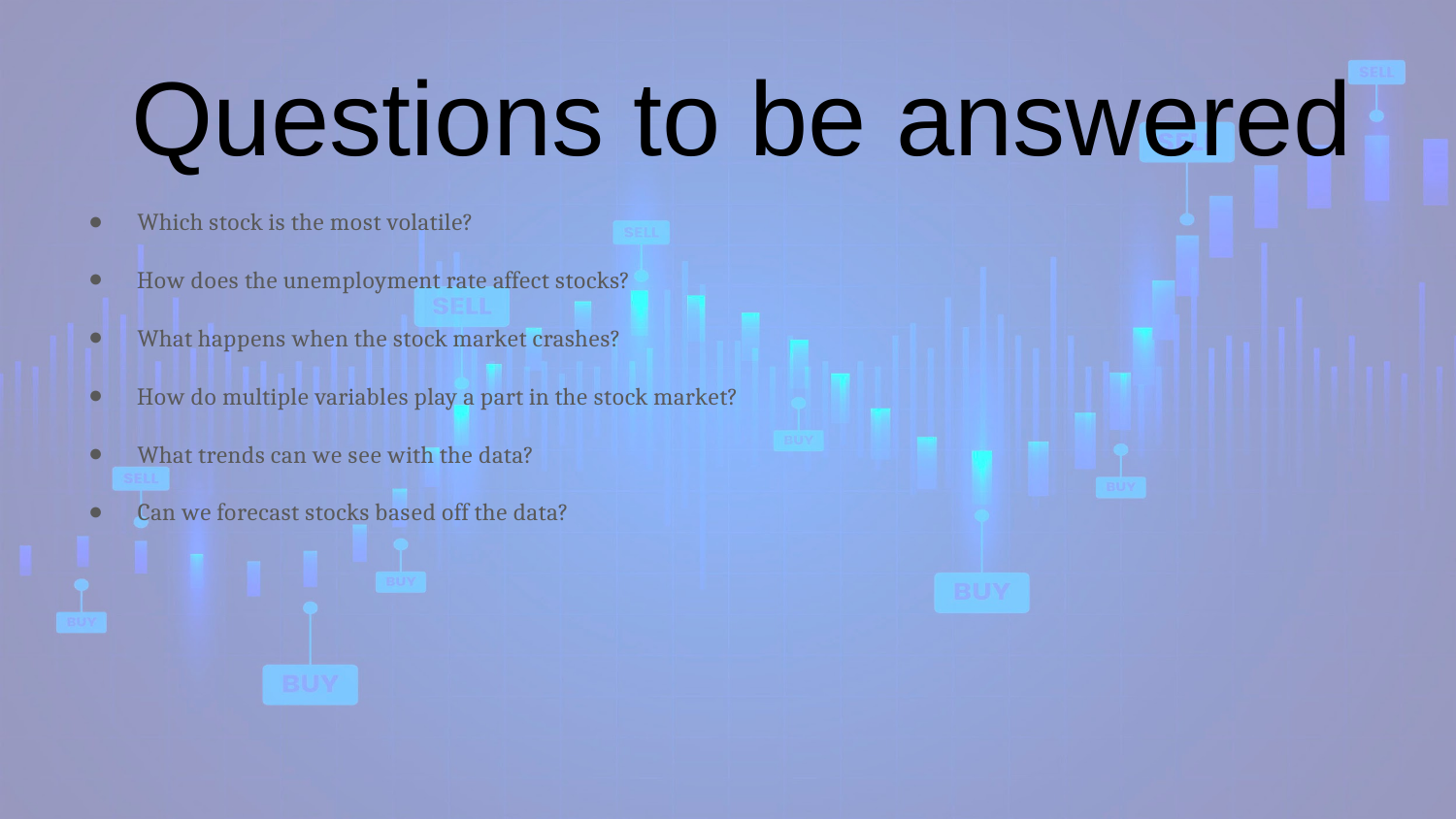

# Questions to be answered
Which stock is the most volatile?

How does the unemployment rate affect stocks?

What happens when the stock market crashes?

How do multiple variables play a part in the stock market?

What trends can we see with the data?

Can we forecast stocks based off the data?